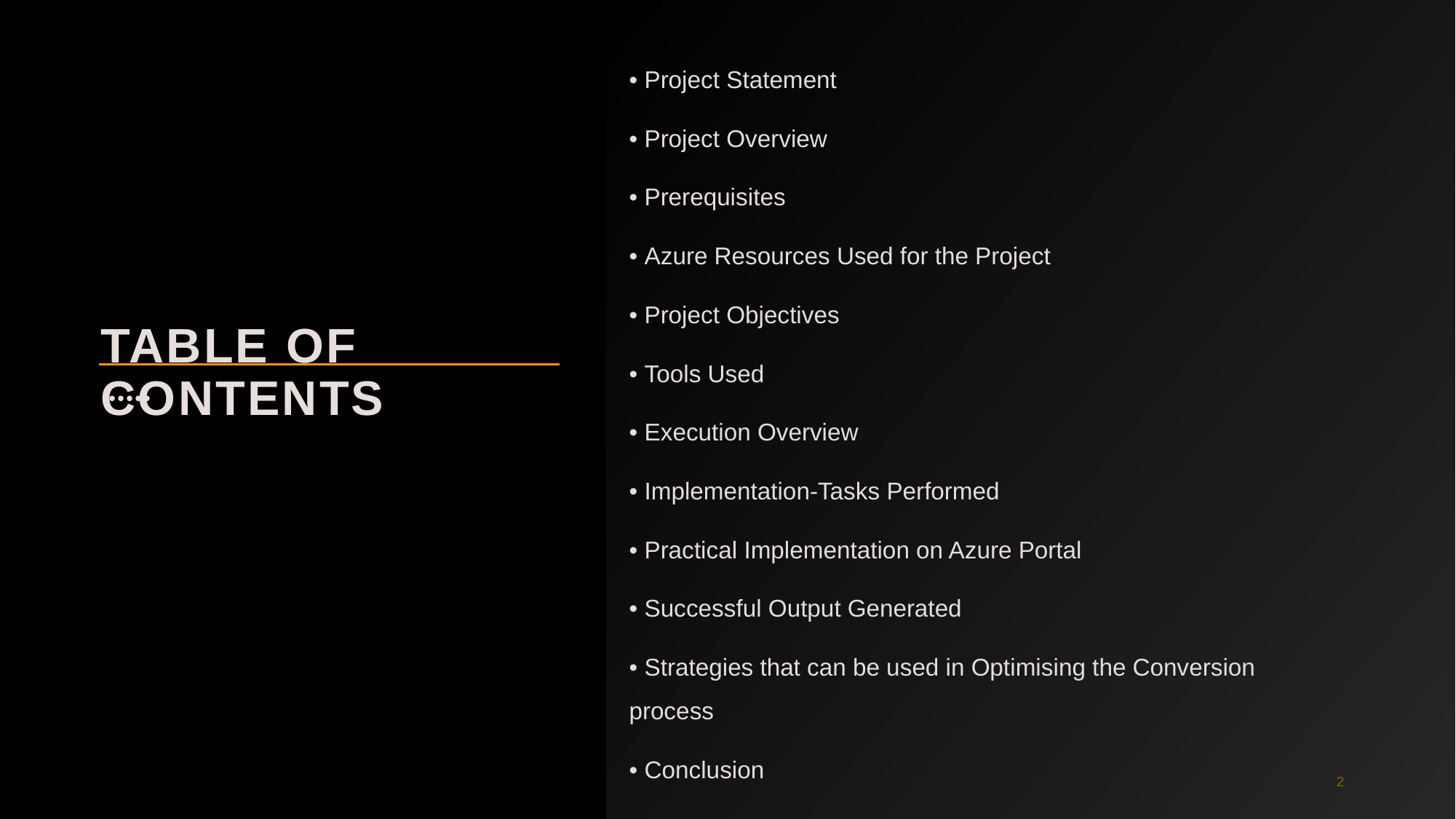

• Project Statement
• Project Overview
• Prerequisites
• Azure Resources Used for the Project
• Project Objectives
• Tools Used
• Execution Overview
• Implementation-Tasks Performed
• Practical Implementation on Azure Portal
• Successful Output Generated
• Strategies that can be used in Optimising the Conversion process
• Conclusion
# Table of Contents
2